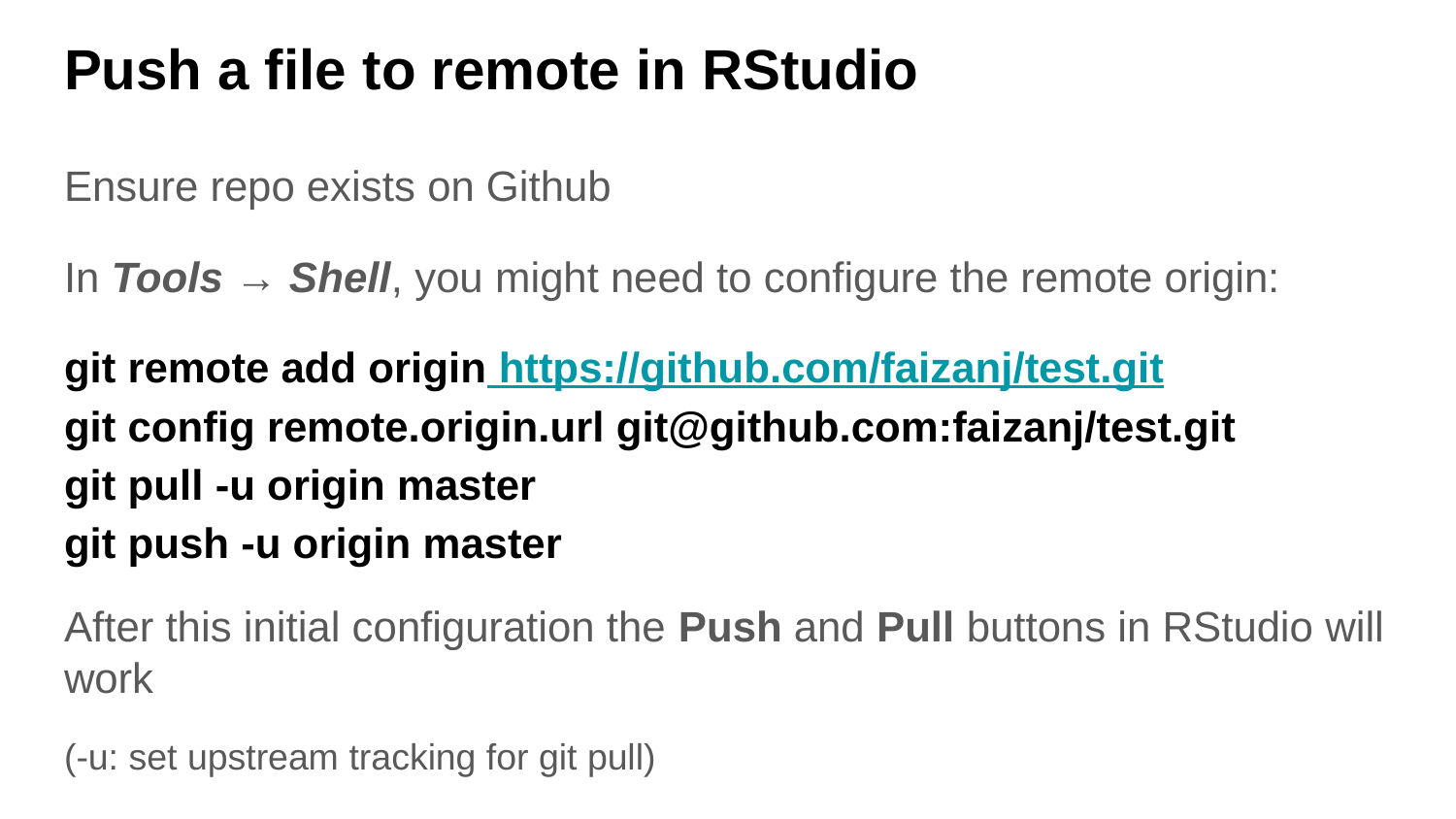

# Push a file to remote in RStudio
Ensure repo exists on Github
In Tools → Shell, you might need to configure the remote origin:
git remote add origin https://github.com/faizanj/test.git
git config remote.origin.url git@github.com:faizanj/test.git
git pull -u origin master
git push -u origin master
After this initial configuration the Push and Pull buttons in RStudio will work
(-u: set upstream tracking for git pull)